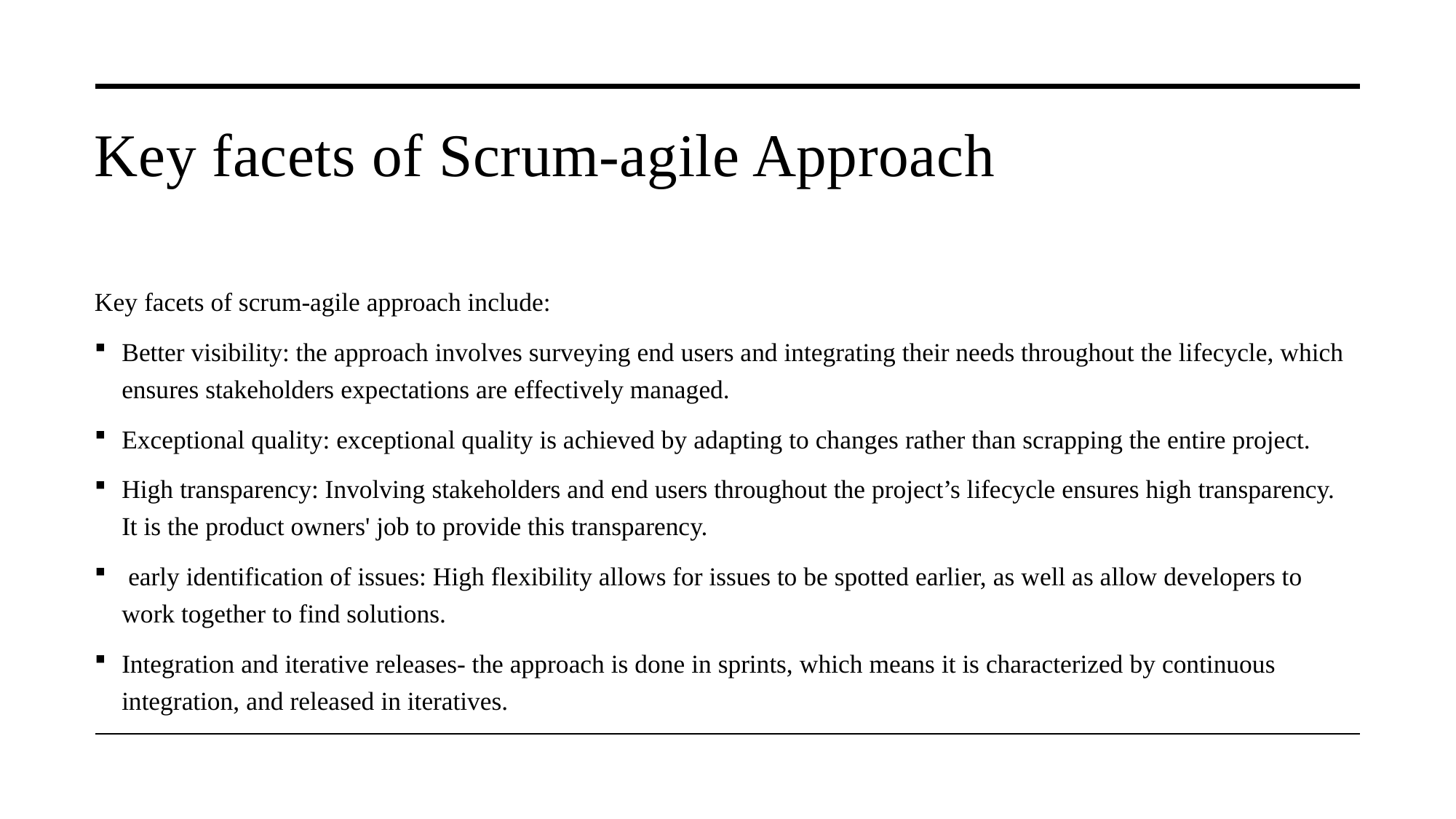

# Key facets of Scrum-agile Approach
Key facets of scrum-agile approach include:
Better visibility: the approach involves surveying end users and integrating their needs throughout the lifecycle, which ensures stakeholders expectations are effectively managed.
Exceptional quality: exceptional quality is achieved by adapting to changes rather than scrapping the entire project.
High transparency: Involving stakeholders and end users throughout the project’s lifecycle ensures high transparency. It is the product owners' job to provide this transparency.
 early identification of issues: High flexibility allows for issues to be spotted earlier, as well as allow developers to work together to find solutions.
Integration and iterative releases- the approach is done in sprints, which means it is characterized by continuous integration, and released in iteratives.